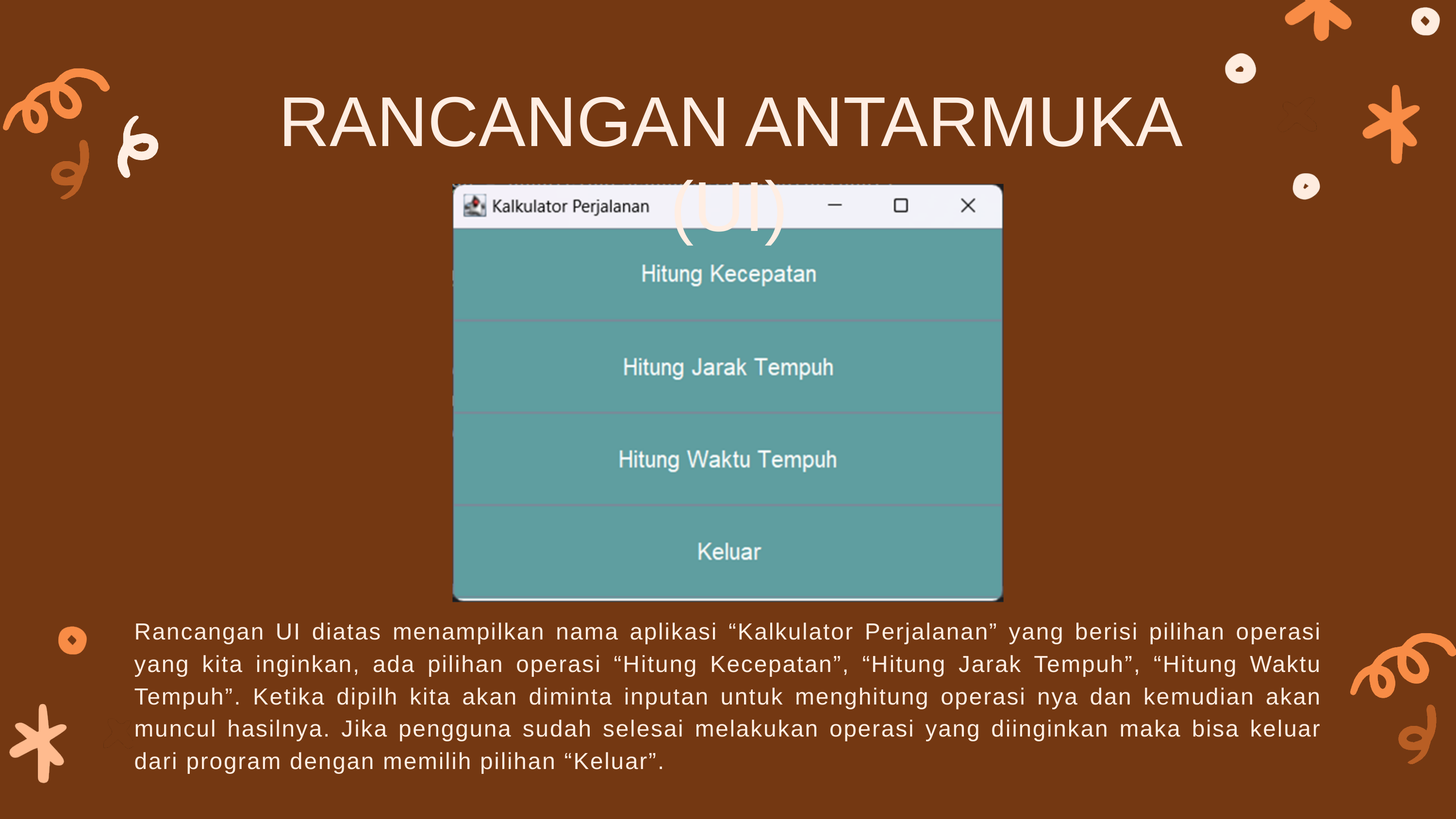

RANCANGAN ANTARMUKA (UI)

Rancangan UI diatas menampilkan nama aplikasi “Kalkulator Perjalanan” yang berisi pilihan operasi yang kita inginkan, ada pilihan operasi “Hitung Kecepatan”, “Hitung Jarak Tempuh”, “Hitung Waktu Tempuh”. Ketika dipilh kita akan diminta inputan untuk menghitung operasi nya dan kemudian akan muncul hasilnya. Jika pengguna sudah selesai melakukan operasi yang diinginkan maka bisa keluar dari program dengan memilih pilihan “Keluar”.